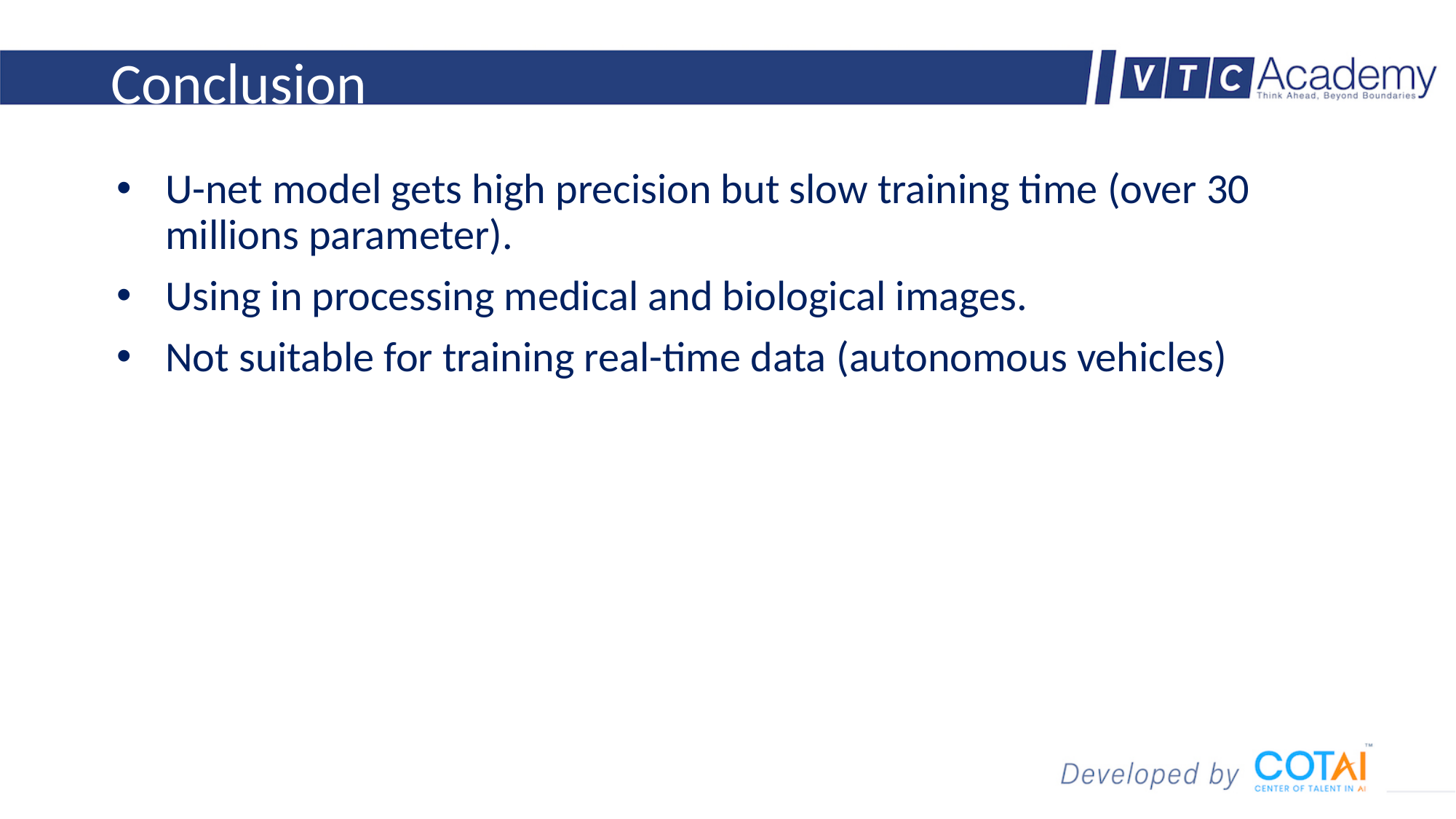

# Conclusion
U-net model gets high precision but slow training time (over 30 millions parameter).
Using in processing medical and biological images.
Not suitable for training real-time data (autonomous vehicles)